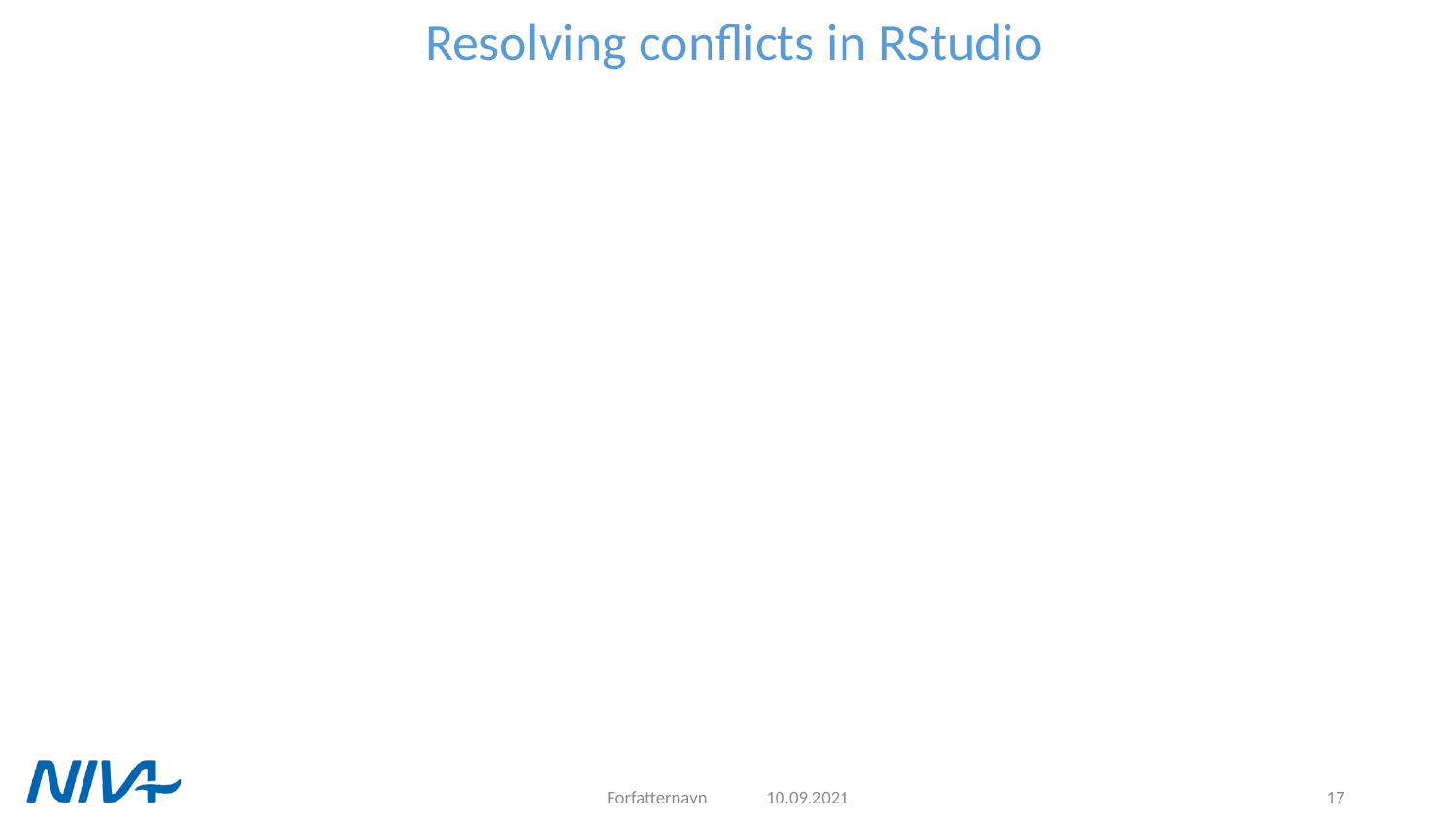

# Resolving conflicts in RStudio

Forfatternavn

10.09.2021
17